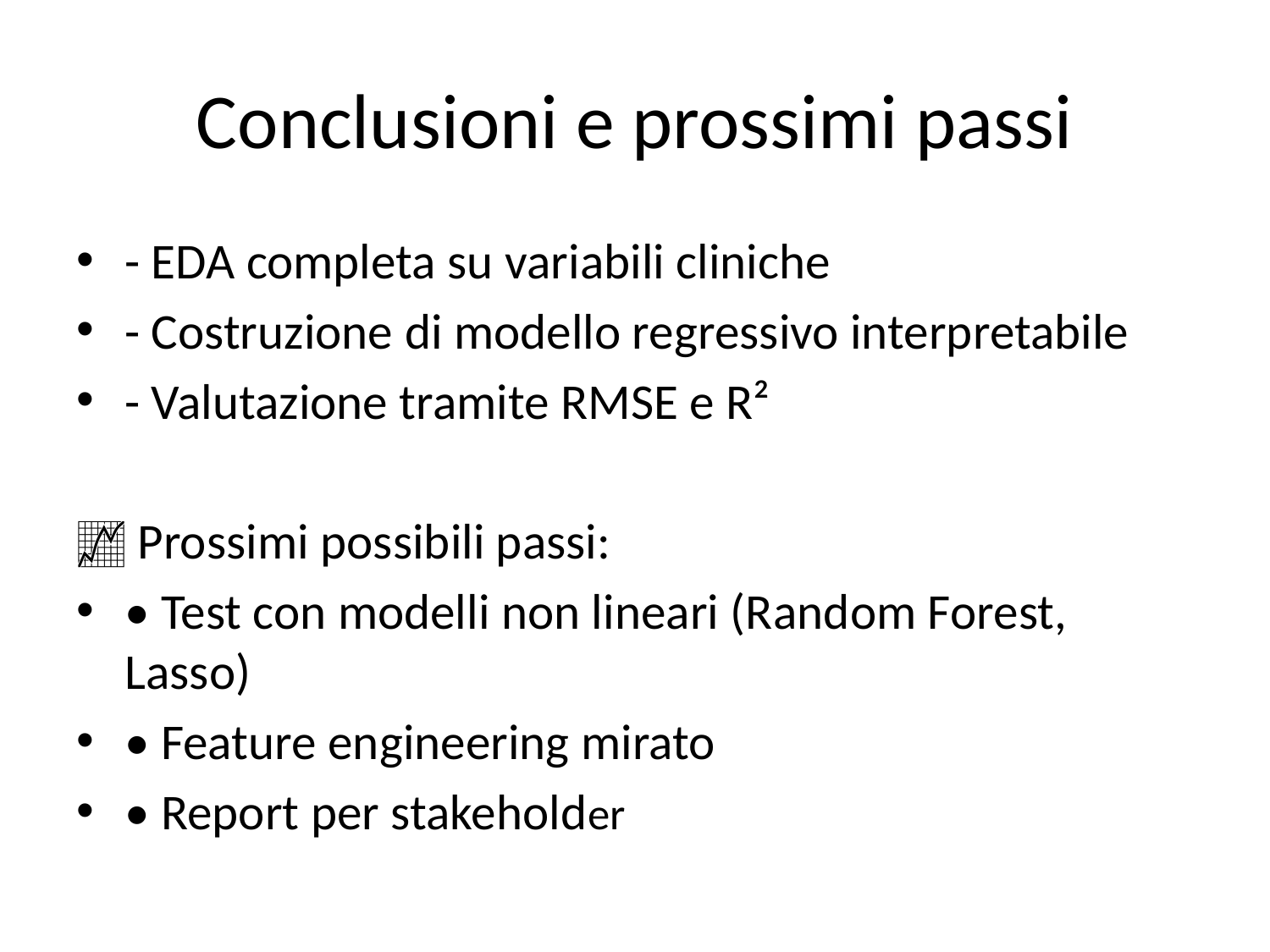

# Conclusioni e prossimi passi
- EDA completa su variabili cliniche
- Costruzione di modello regressivo interpretabile
- Valutazione tramite RMSE e R²

📈 Prossimi possibili passi:
• Test con modelli non lineari (Random Forest, Lasso)
• Feature engineering mirato
• Report per stakeholder